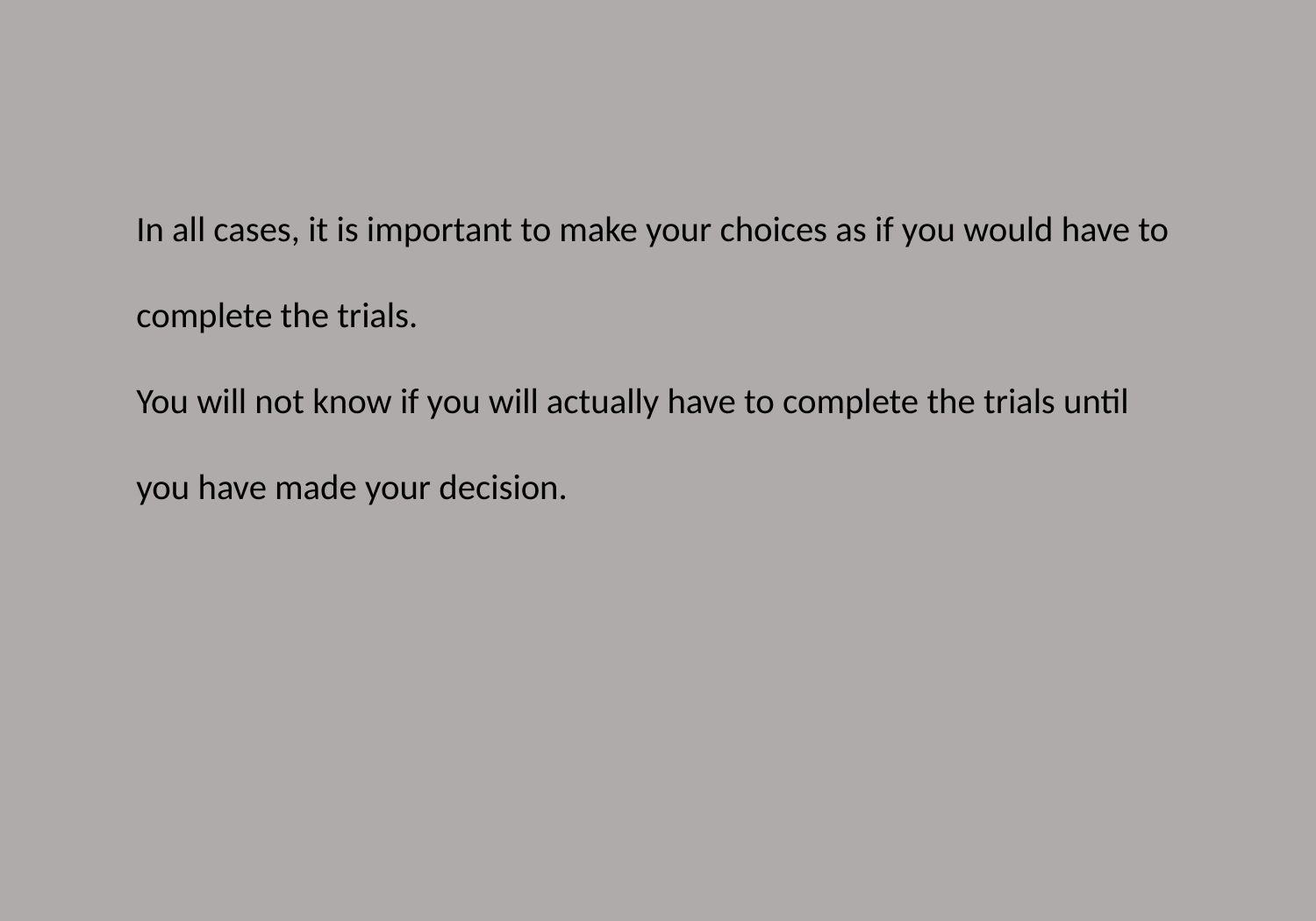

In all cases, it is important to make your choices as if you would have to

complete the trials.

You will not know if you will actually have to complete the trials until

you have made your decision.